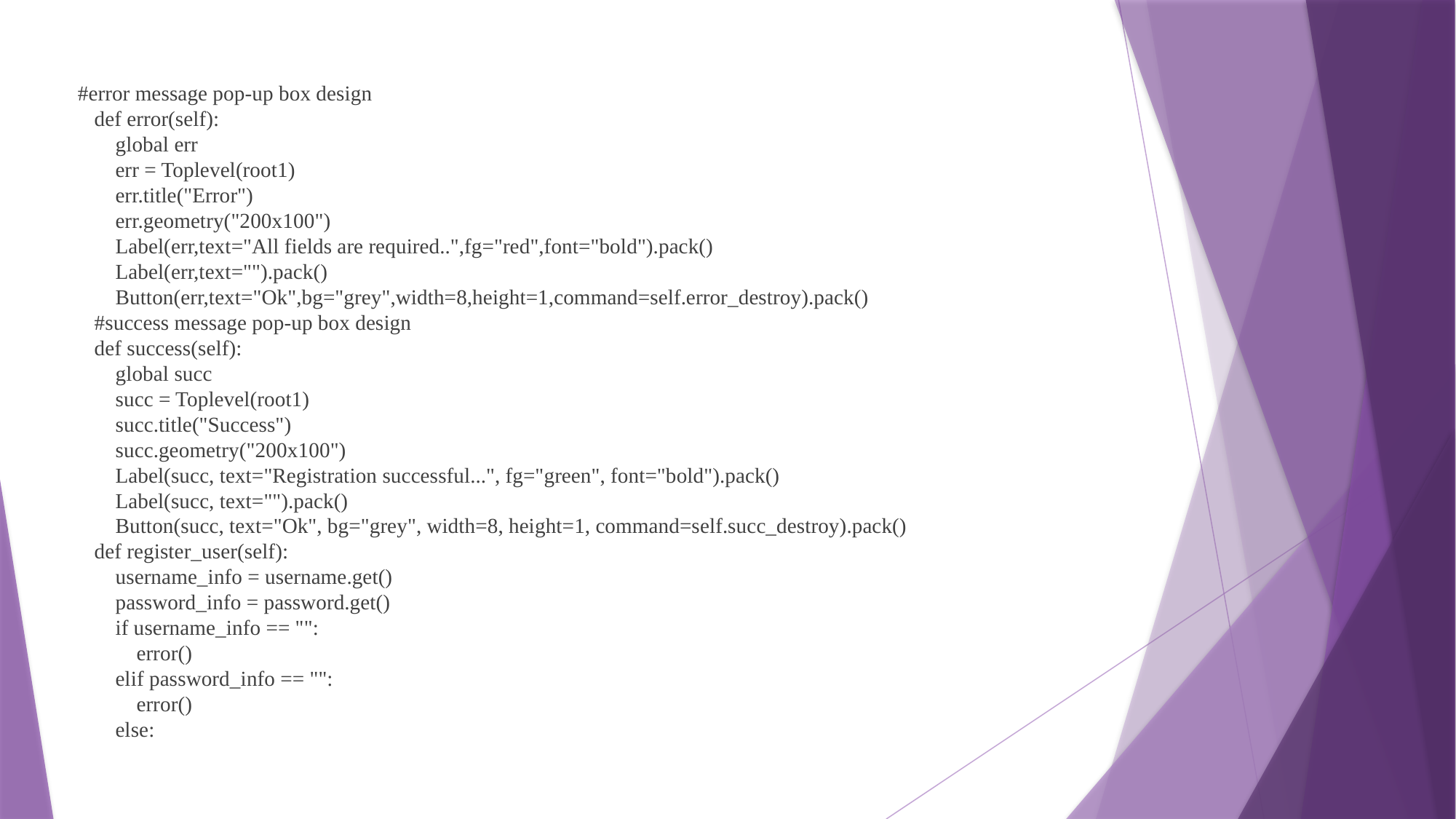

#error message pop-up box design
    def error(self):
        global err
        err = Toplevel(root1)
        err.title("Error")
        err.geometry("200x100")
        Label(err,text="All fields are required..",fg="red",font="bold").pack()
        Label(err,text="").pack()
        Button(err,text="Ok",bg="grey",width=8,height=1,command=self.error_destroy).pack()
    #success message pop-up box design
    def success(self):
        global succ
        succ = Toplevel(root1)
        succ.title("Success")
        succ.geometry("200x100")
        Label(succ, text="Registration successful...", fg="green", font="bold").pack()
        Label(succ, text="").pack()
        Button(succ, text="Ok", bg="grey", width=8, height=1, command=self.succ_destroy).pack()
    def register_user(self):
        username_info = username.get()
        password_info = password.get()
        if username_info == "":
            error()
        elif password_info == "":
            error()
        else: